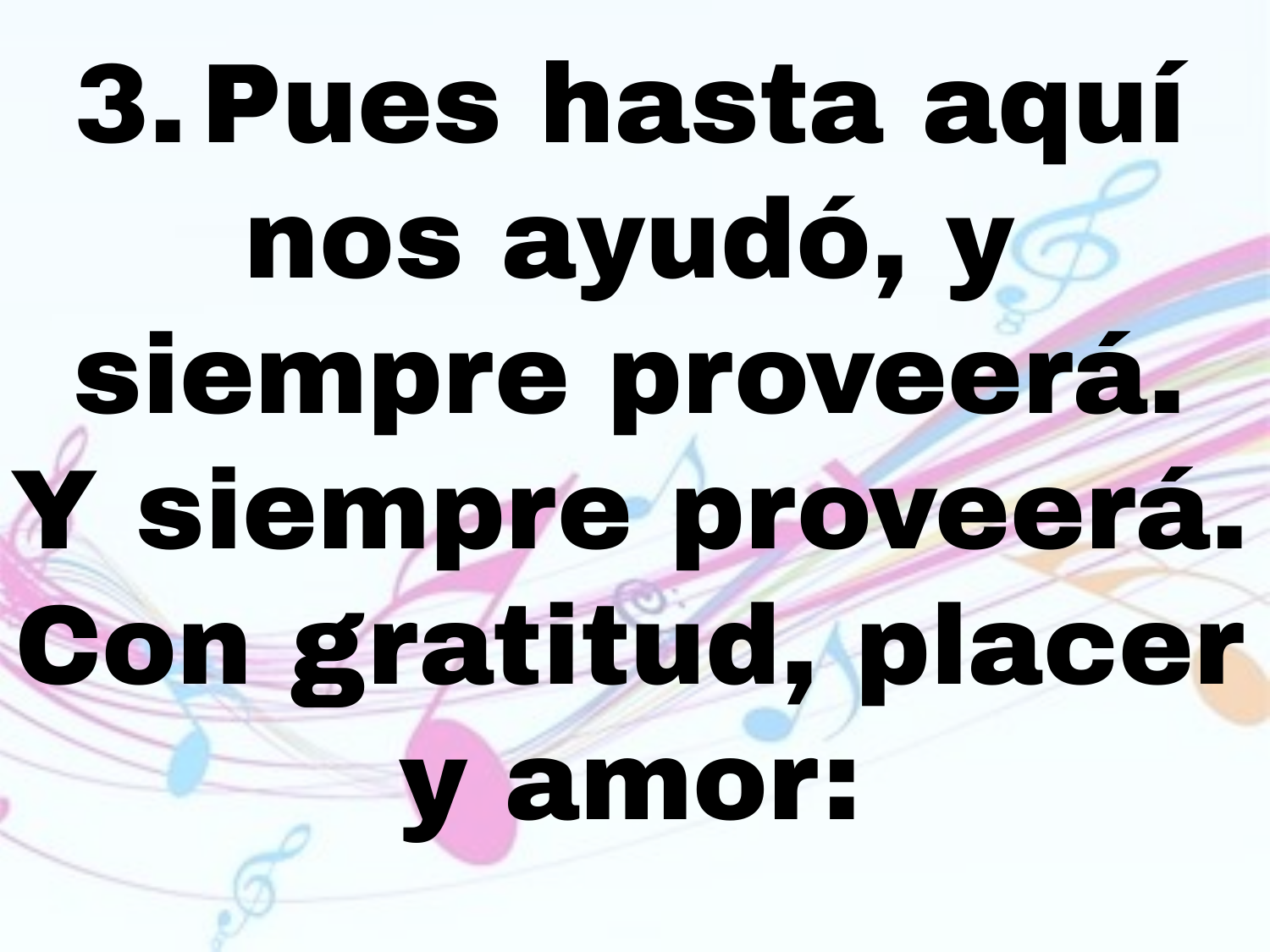

3.	Pues hasta aquí nos ayudó, y siempre proveerá.
Y siempre proveerá.
Con gratitud, placer y amor: